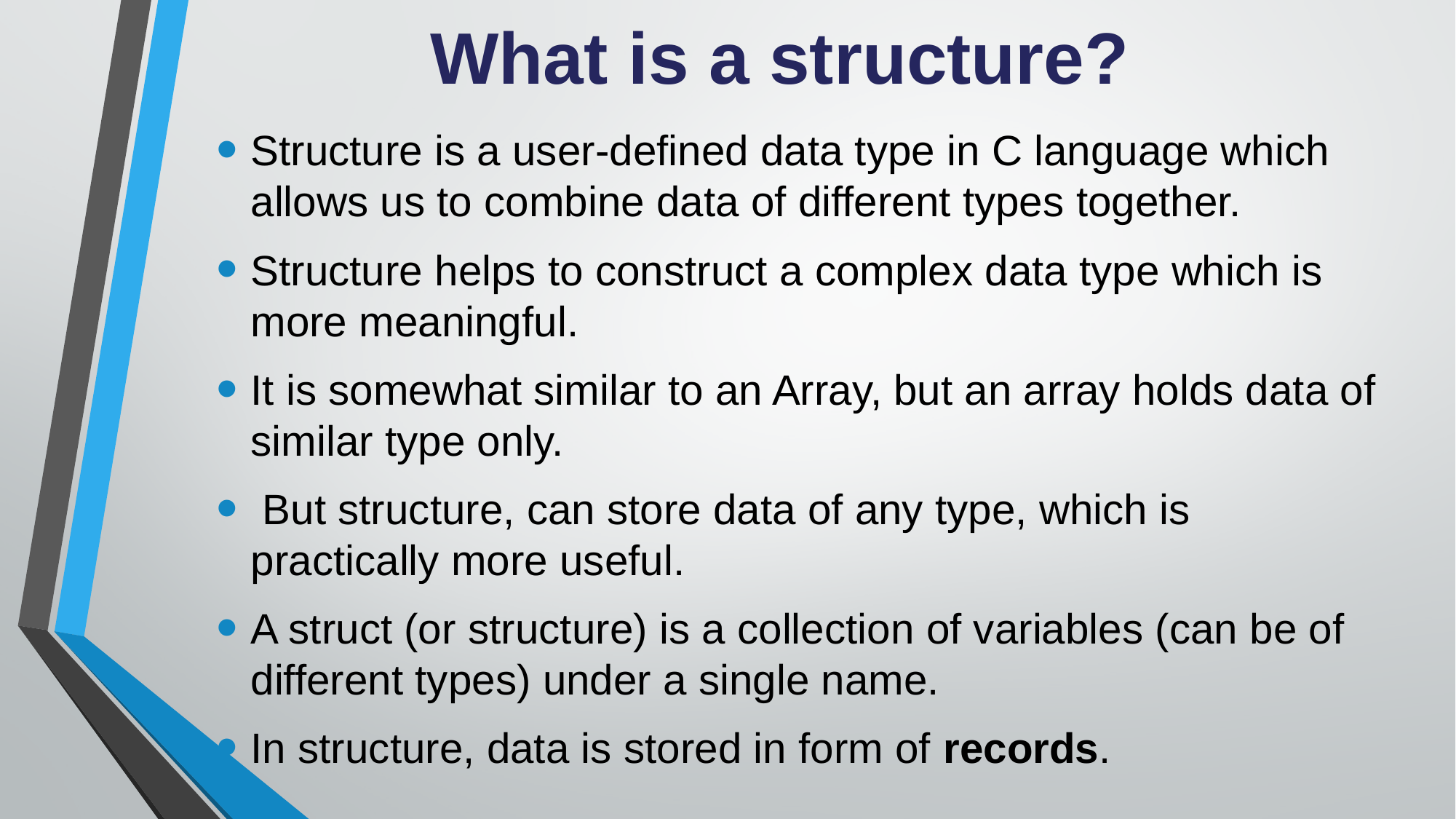

# What is a structure?
Structure is a user-defined data type in C language which allows us to combine data of different types together.
Structure helps to construct a complex data type which is more meaningful.
It is somewhat similar to an Array, but an array holds data of similar type only.
 But structure, can store data of any type, which is practically more useful.
A struct (or structure) is a collection of variables (can be of different types) under a single name.
In structure, data is stored in form of records.